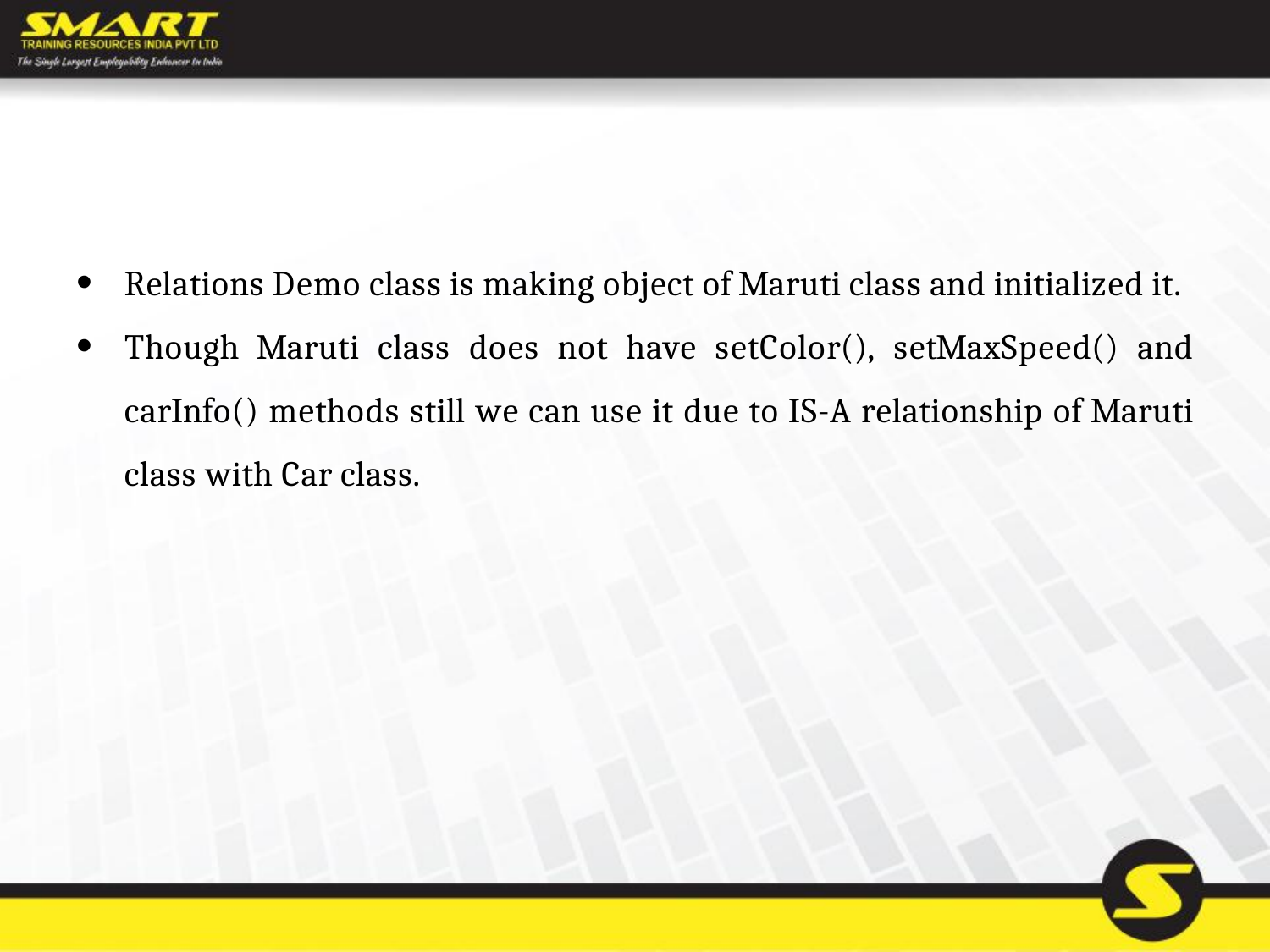

#
Relations Demo class is making object of Maruti class and initialized it.
Though Maruti class does not have setColor(), setMaxSpeed() and carInfo() methods still we can use it due to IS-A relationship of Maruti class with Car class.